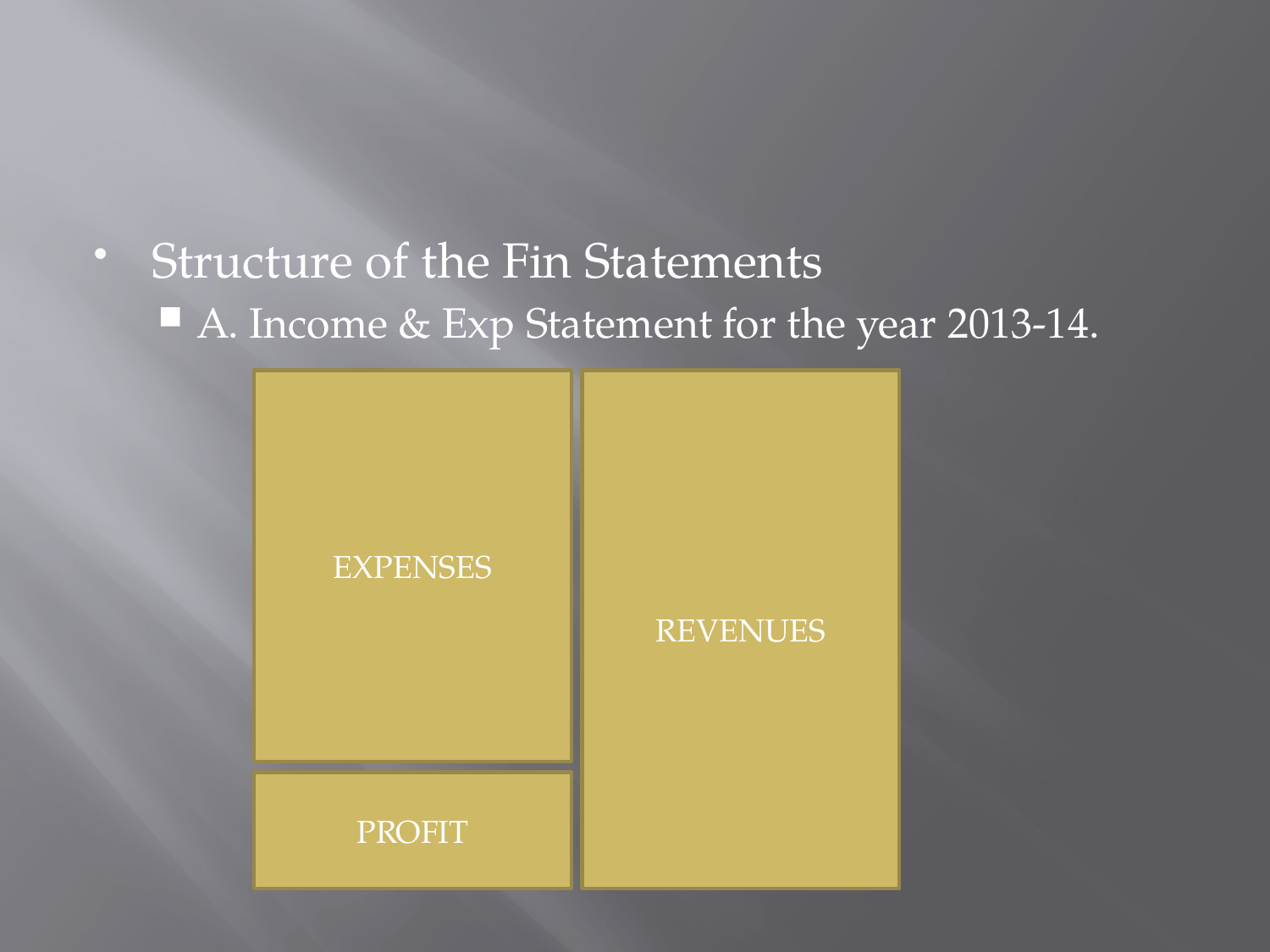

#
Structure of the Fin Statements
A. Income & Exp Statement for the year 2013-14.

EXPENSES
REVENUES
PROFIT